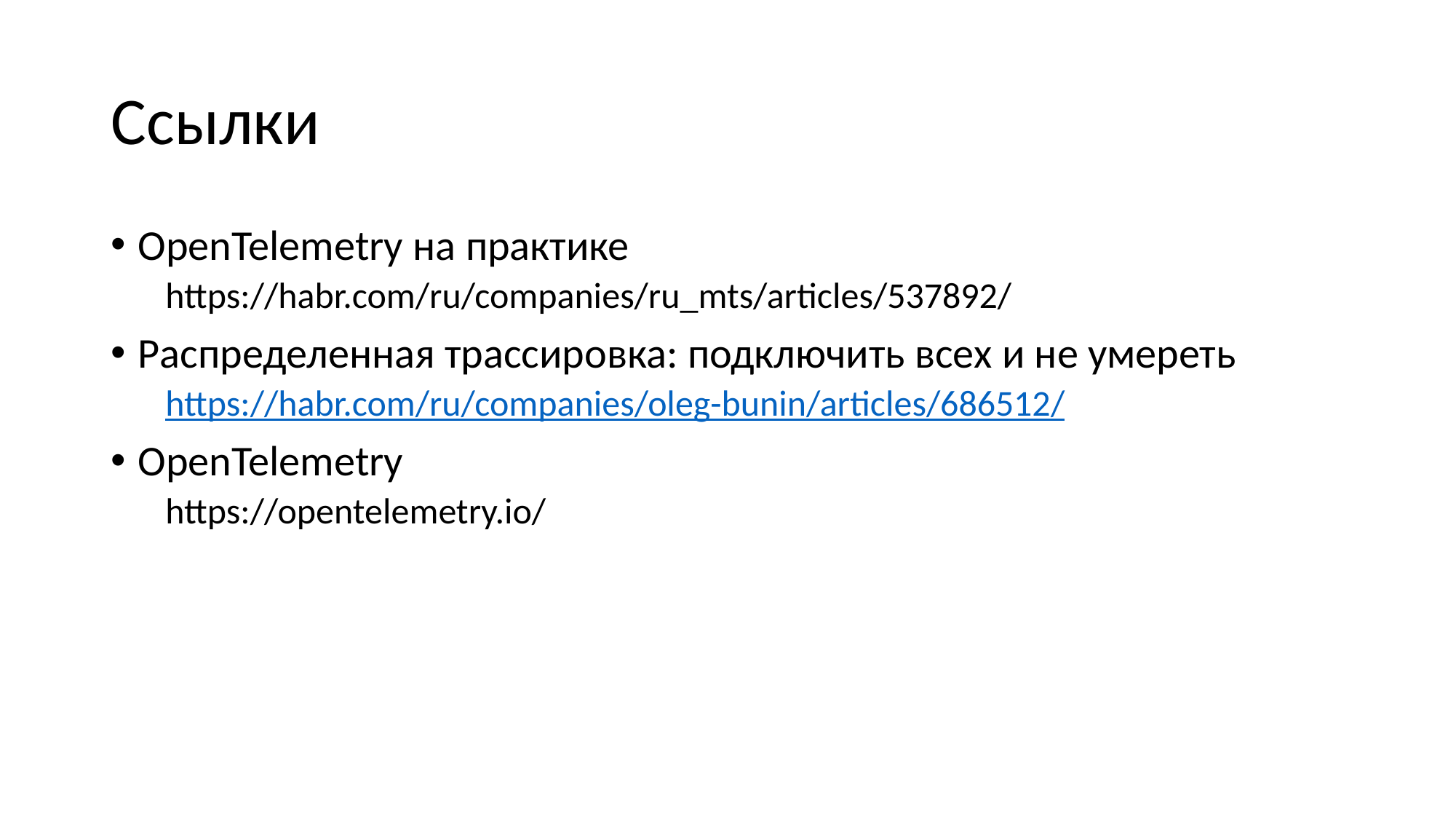

# Ссылки
OpenTelemetry на практике
https://habr.com/ru/companies/ru_mts/articles/537892/
Распределенная трассировка: подключить всех и не умереть
https://habr.com/ru/companies/oleg-bunin/articles/686512/
OpenTelemetry
https://opentelemetry.io/